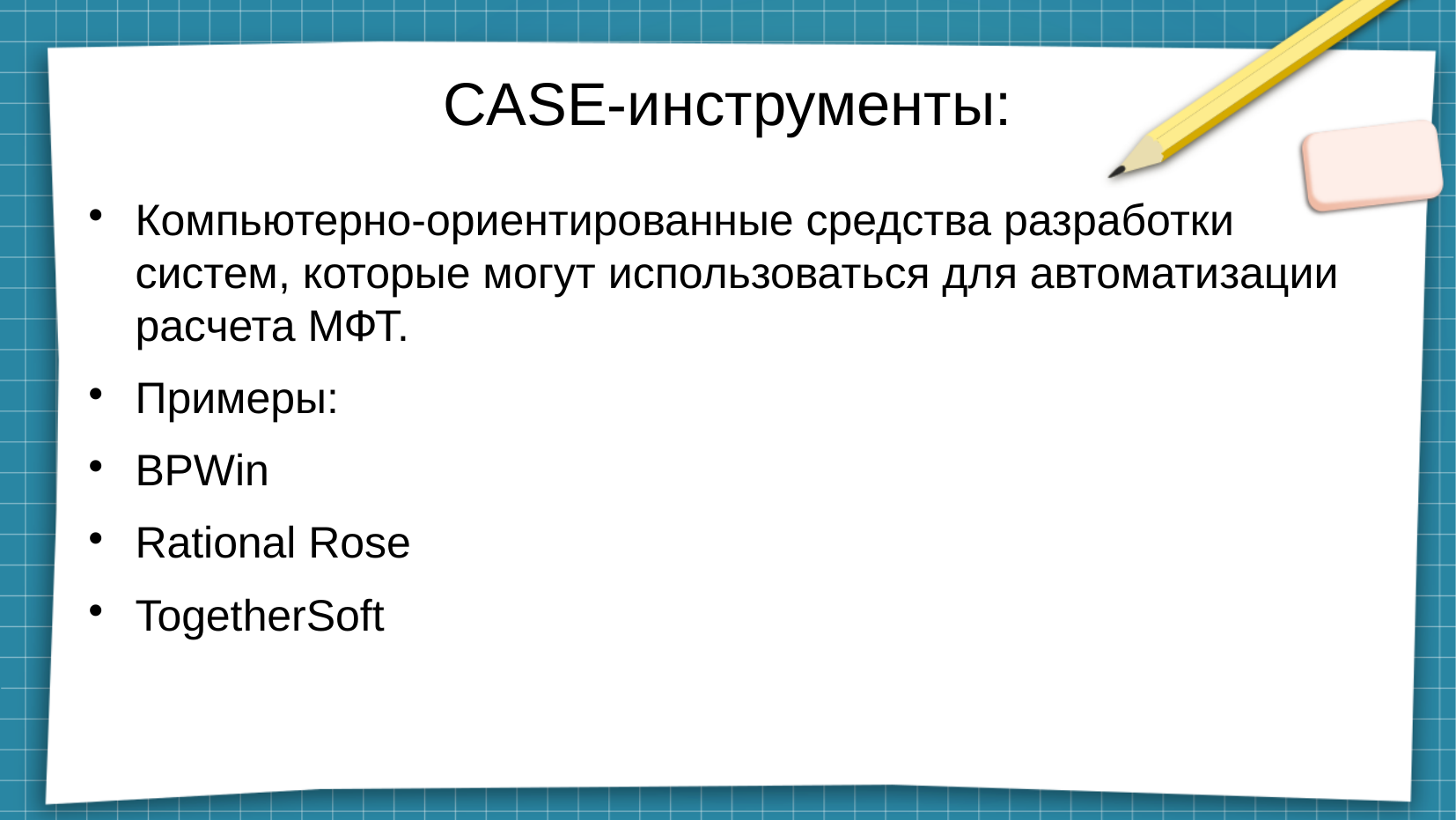

CASE-инструменты:
# Компьютерно-ориентированные средства разработки систем, которые могут использоваться для автоматизации расчета МФТ.
Примеры:
BPWin
Rational Rose
TogetherSoft